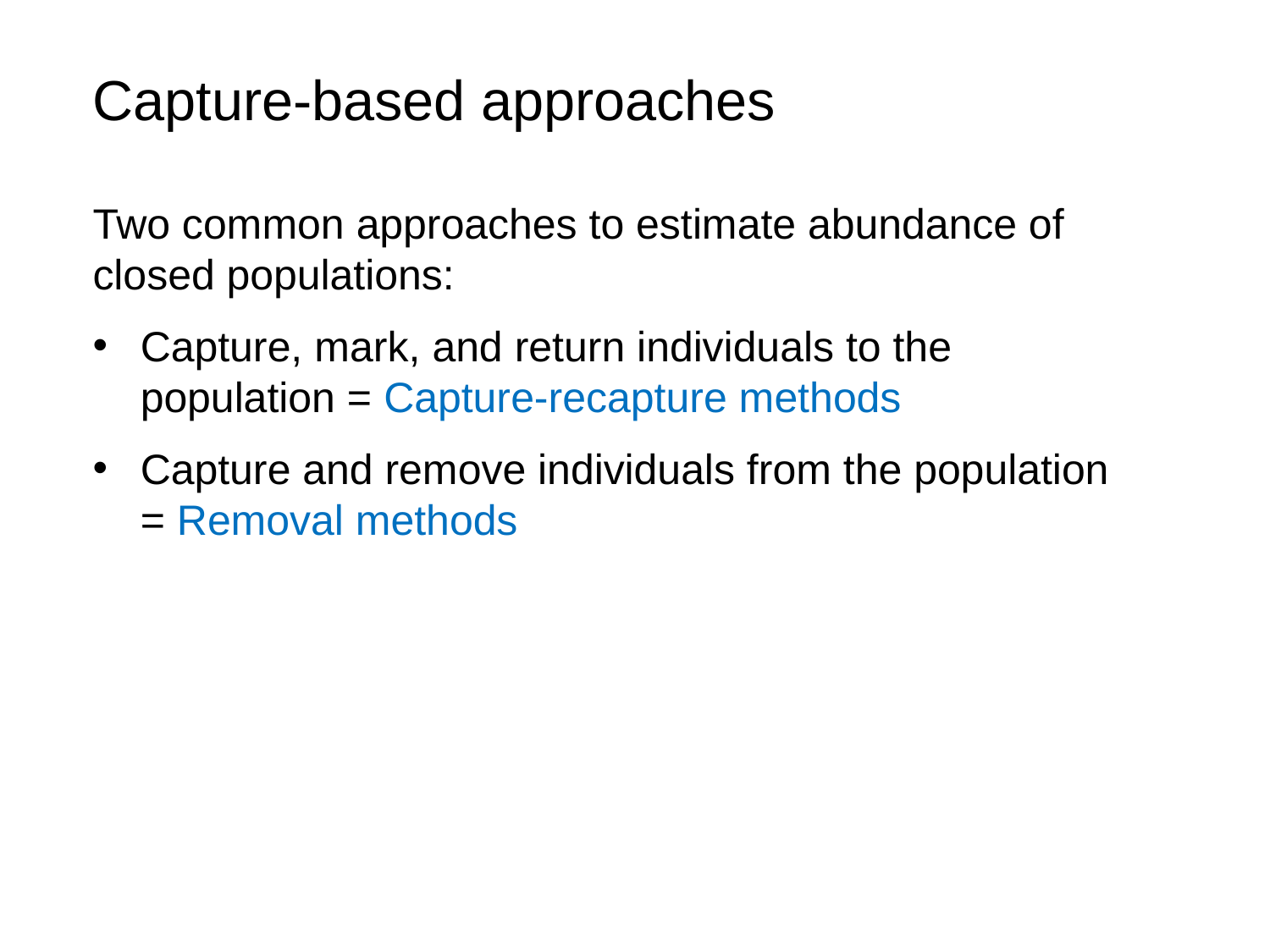

Capture-based approaches
Two common approaches to estimate abundance of closed populations:
Capture, mark, and return individuals to the population = Capture-recapture methods
Capture and remove individuals from the population = Removal methods